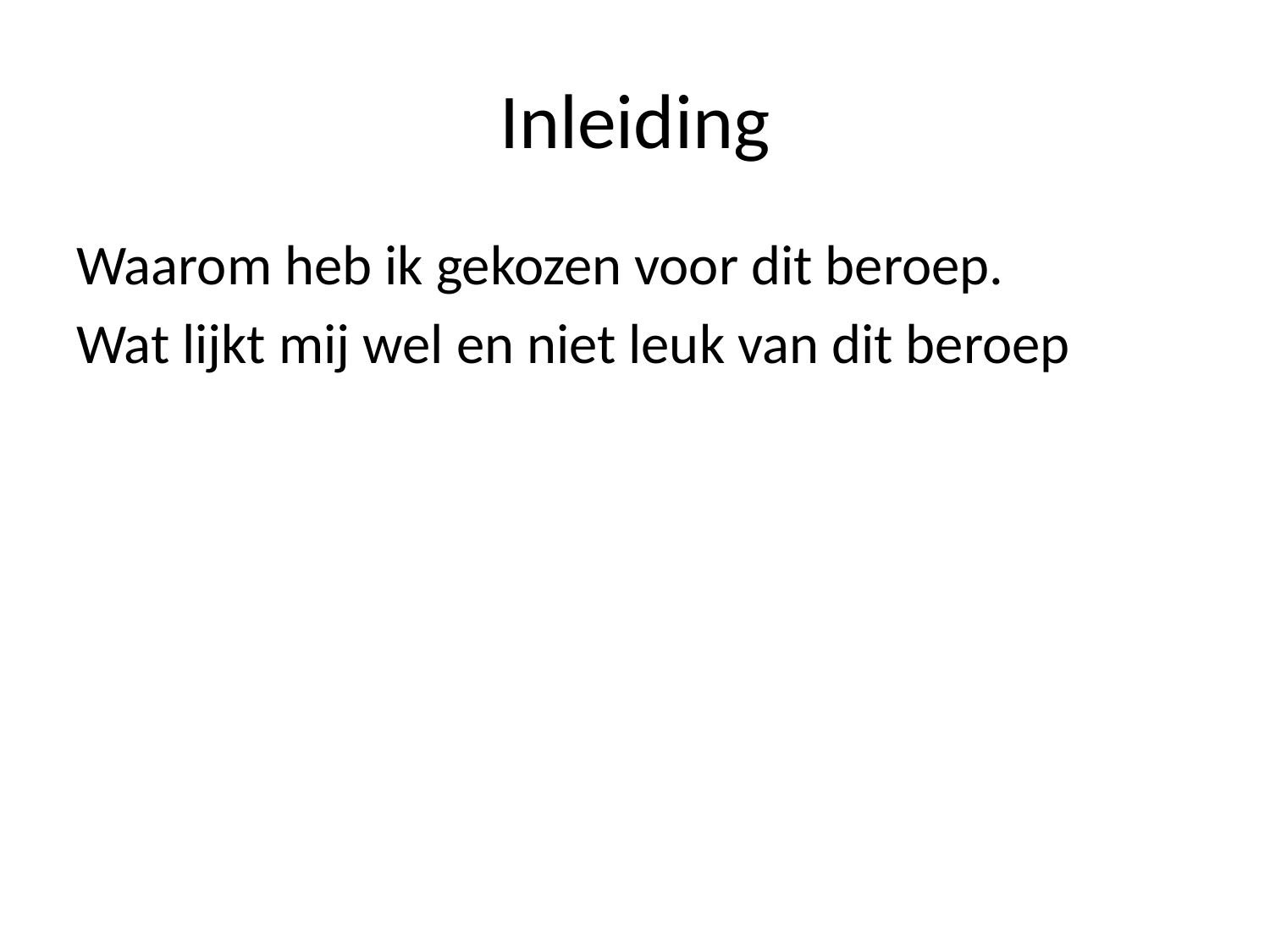

# Inleiding
Waarom heb ik gekozen voor dit beroep.
Wat lijkt mij wel en niet leuk van dit beroep